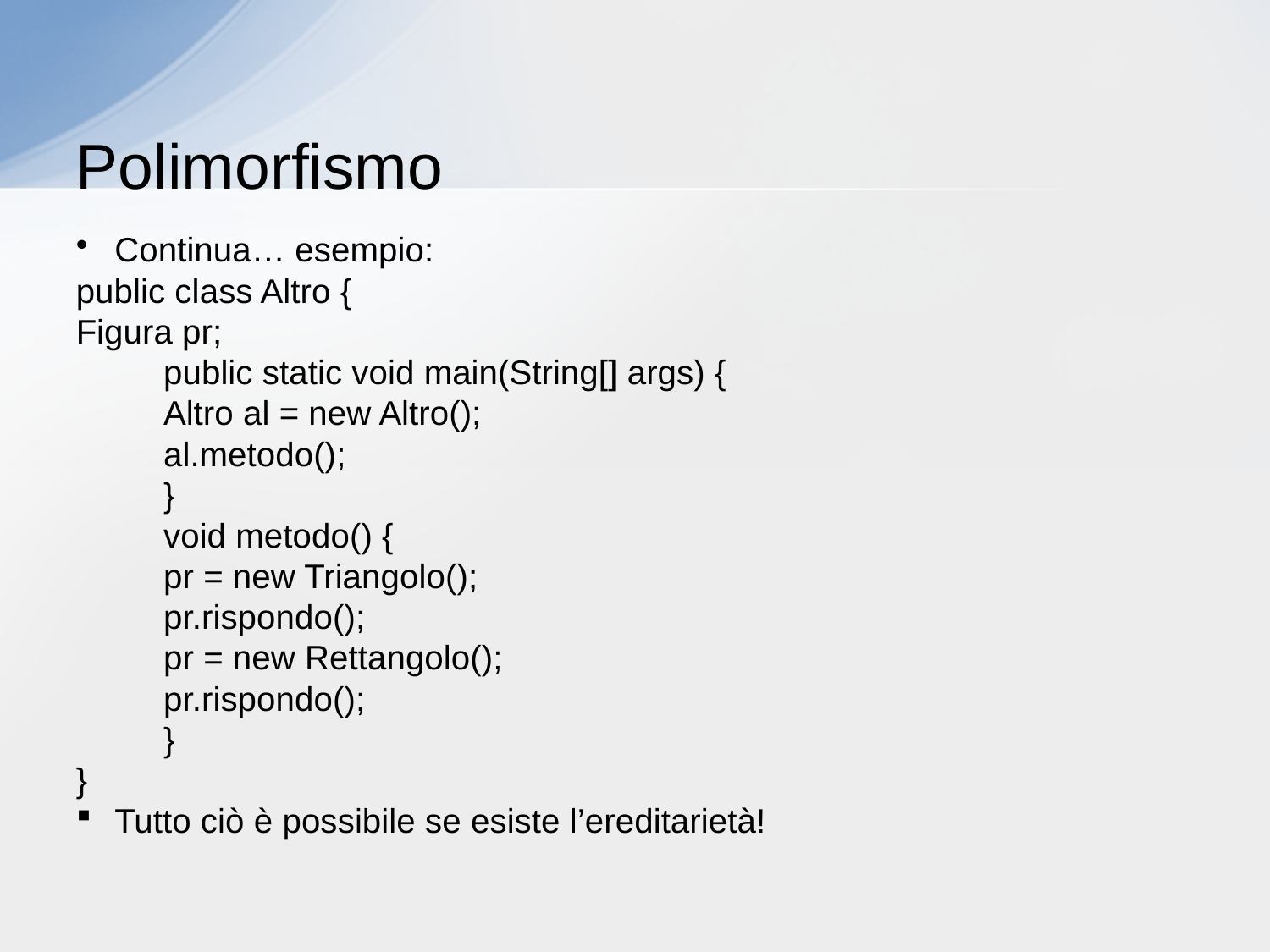

# Polimorfismo
Continua… esempio:
public class Altro {
Figura pr;
	public static void main(String[] args) {
		Altro al = new Altro();
		al.metodo();
	}
	void metodo() {
		pr = new Triangolo();
		pr.rispondo();
		pr = new Rettangolo();
		pr.rispondo();
	}
}
Tutto ciò è possibile se esiste l’ereditarietà!